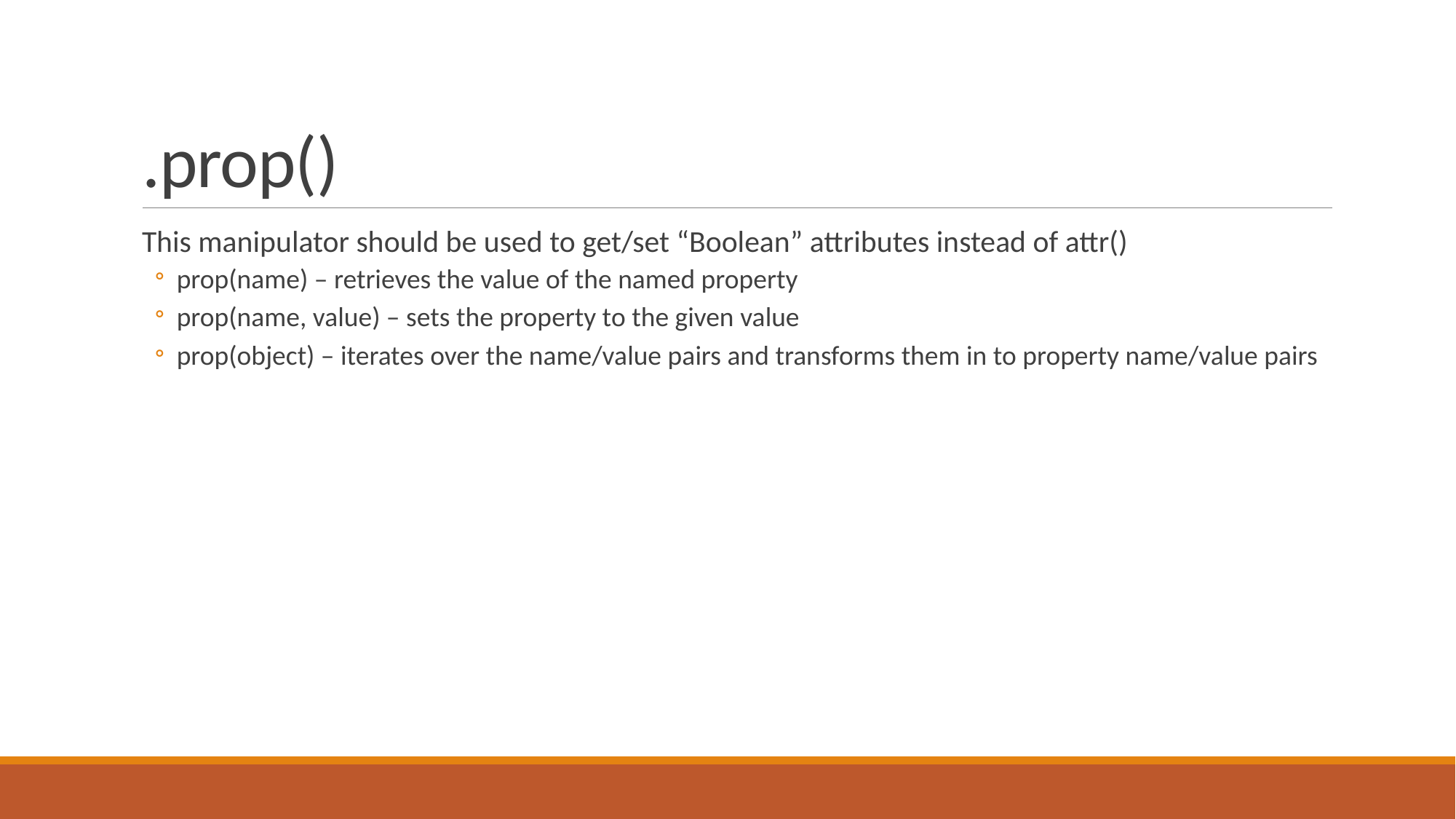

# .prop()
This manipulator should be used to get/set “Boolean” attributes instead of attr()
prop(name) – retrieves the value of the named property
prop(name, value) – sets the property to the given value
prop(object) – iterates over the name/value pairs and transforms them in to property name/value pairs